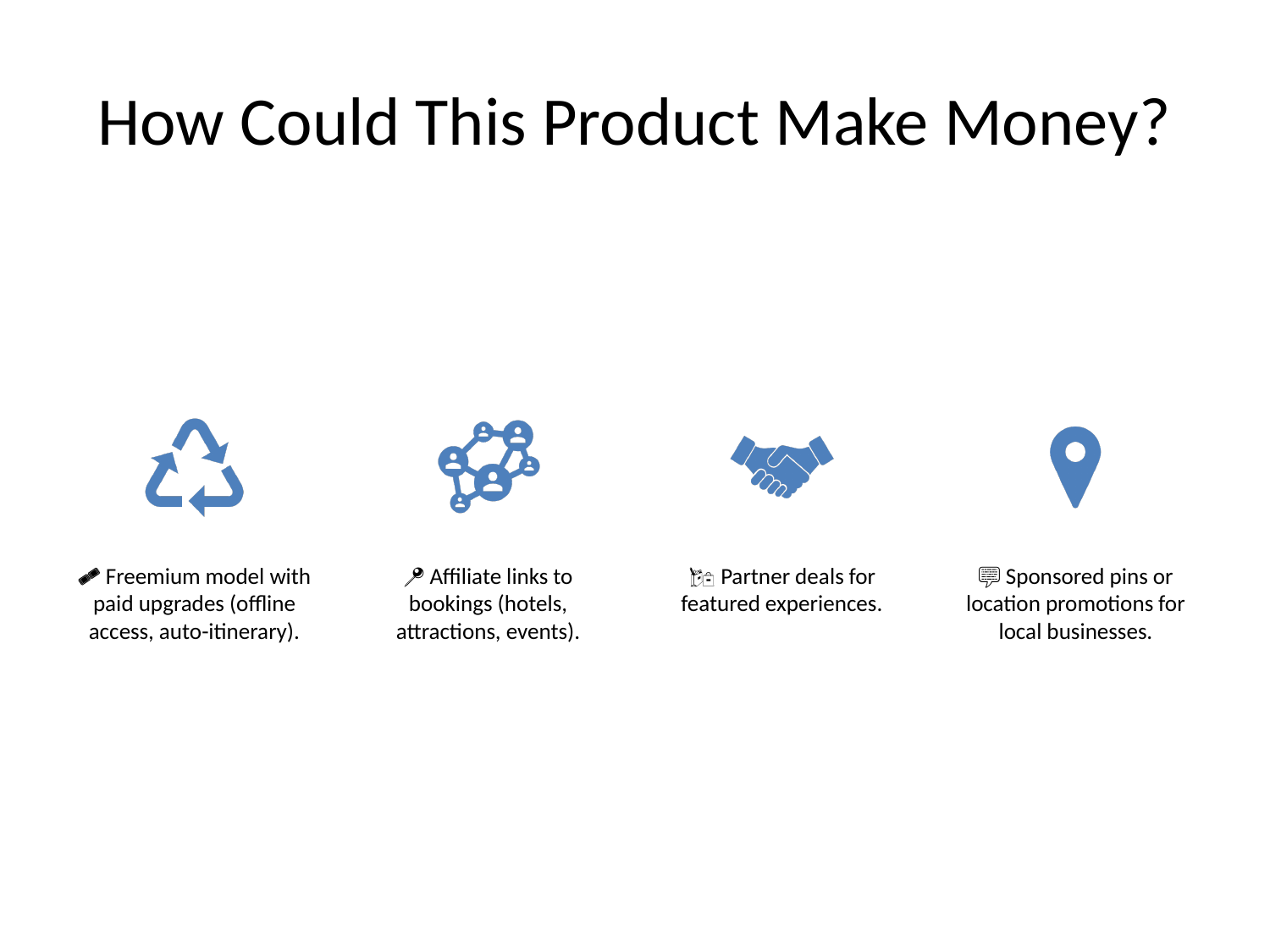

# How Could This Product Make Money?
🎟️ Freemium model with paid upgrades (offline access, auto-itinerary).
📍 Affiliate links to bookings (hotels, attractions, events).
🛍️ Partner deals for featured experiences.
💬 Sponsored pins or location promotions for local businesses.